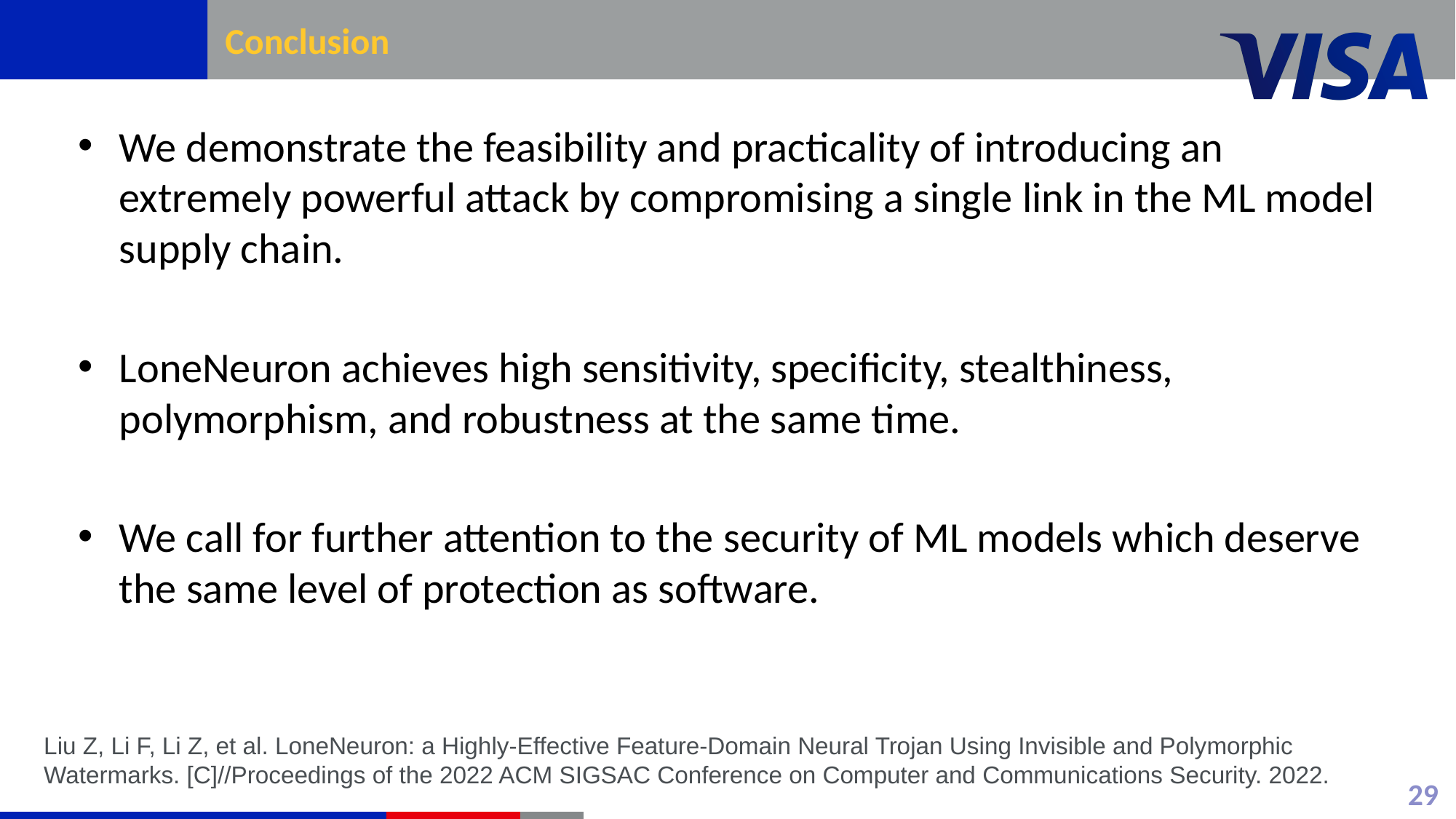

# Conclusion
We demonstrate the feasibility and practicality of introducing an extremely powerful attack by compromising a single link in the ML model supply chain.

LoneNeuron achieves high sensitivity, specificity, stealthiness, polymorphism, and robustness at the same time.

We call for further attention to the security of ML models which deserve the same level of protection as software.

Liu Z, Li F, Li Z, et al. LoneNeuron: a Highly-Effective Feature-Domain Neural Trojan Using Invisible and Polymorphic Watermarks. [C]//Proceedings of the 2022 ACM SIGSAC Conference on Computer and Communications Security. 2022.
29